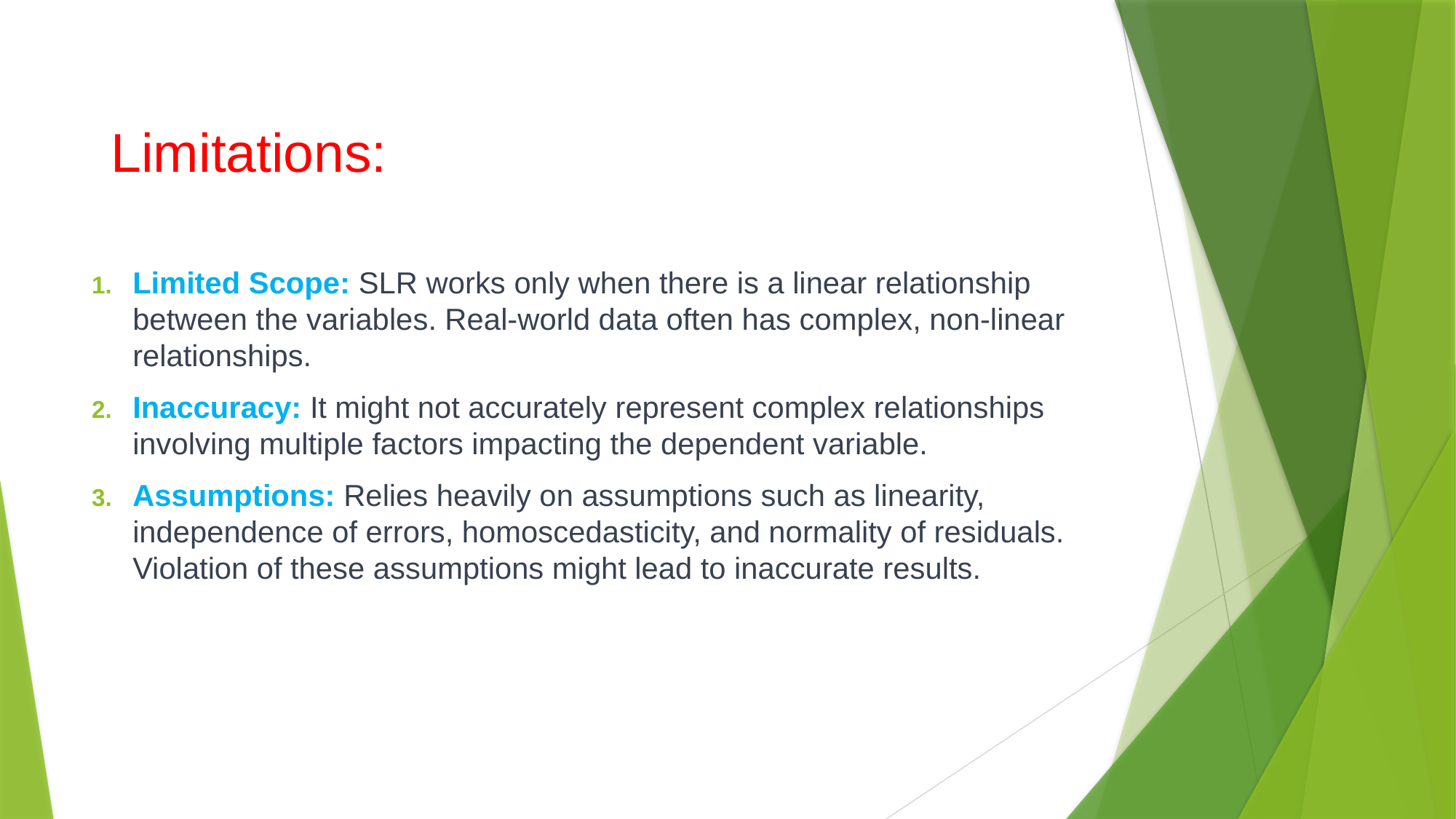

# Limitations:
Limited Scope: SLR works only when there is a linear relationship between the variables. Real-world data often has complex, non-linear relationships.
Inaccuracy: It might not accurately represent complex relationships involving multiple factors impacting the dependent variable.
Assumptions: Relies heavily on assumptions such as linearity, independence of errors, homoscedasticity, and normality of residuals. Violation of these assumptions might lead to inaccurate results.